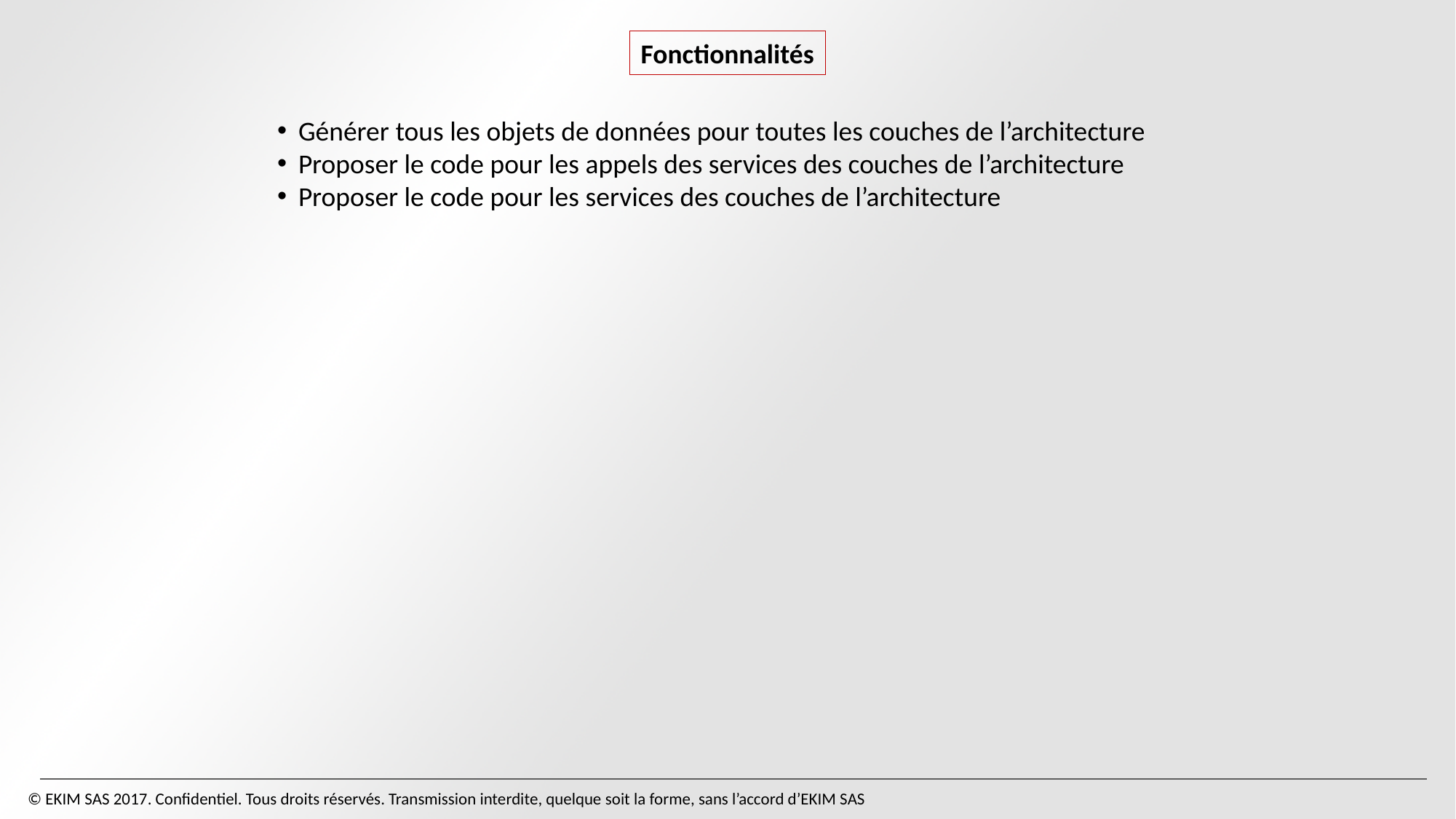

Fonctionnalités
Générer tous les objets de données pour toutes les couches de l’architecture
Proposer le code pour les appels des services des couches de l’architecture
Proposer le code pour les services des couches de l’architecture